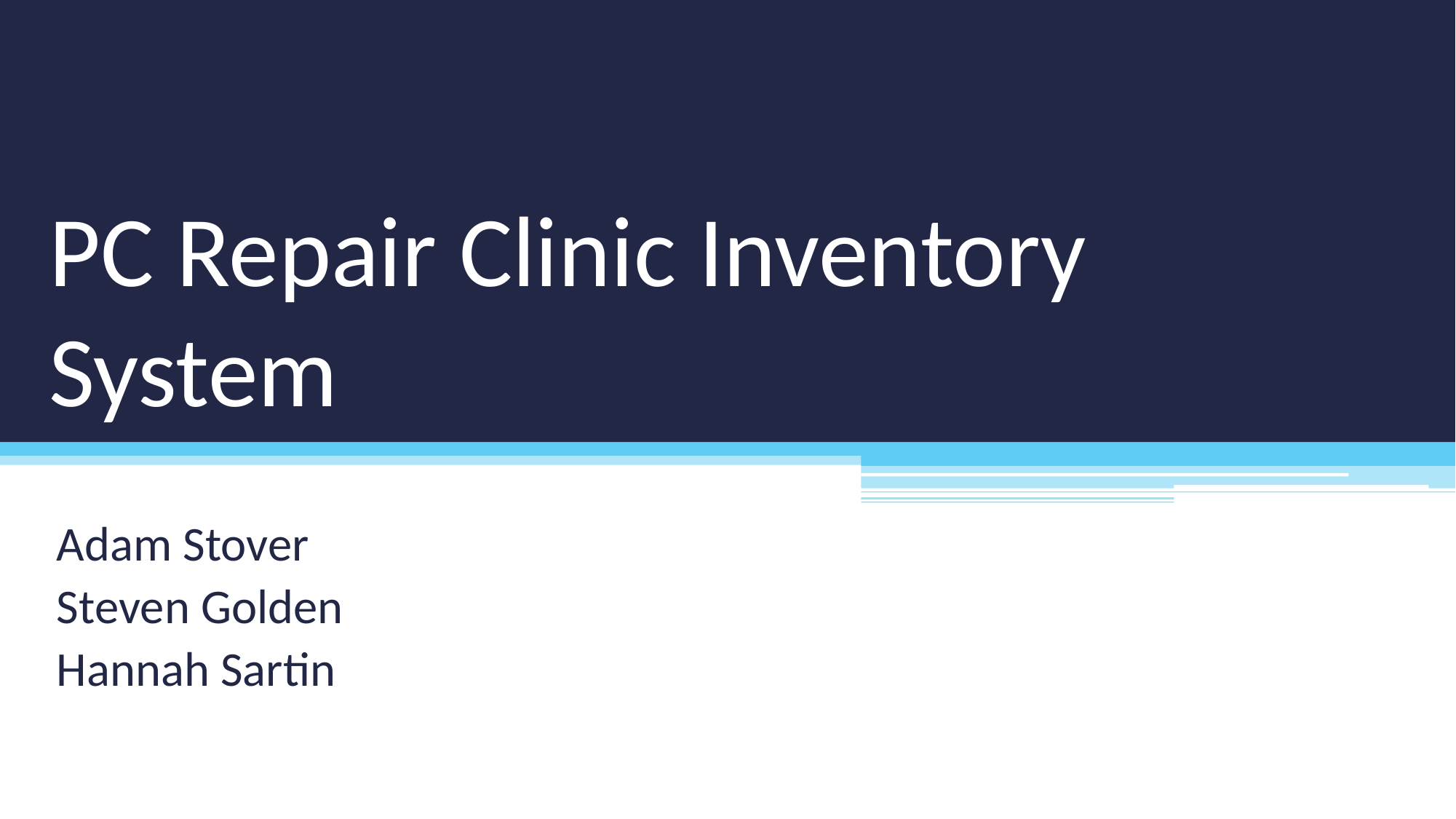

# PC Repair Clinic Inventory System
Adam Stover
Steven Golden
Hannah Sartin